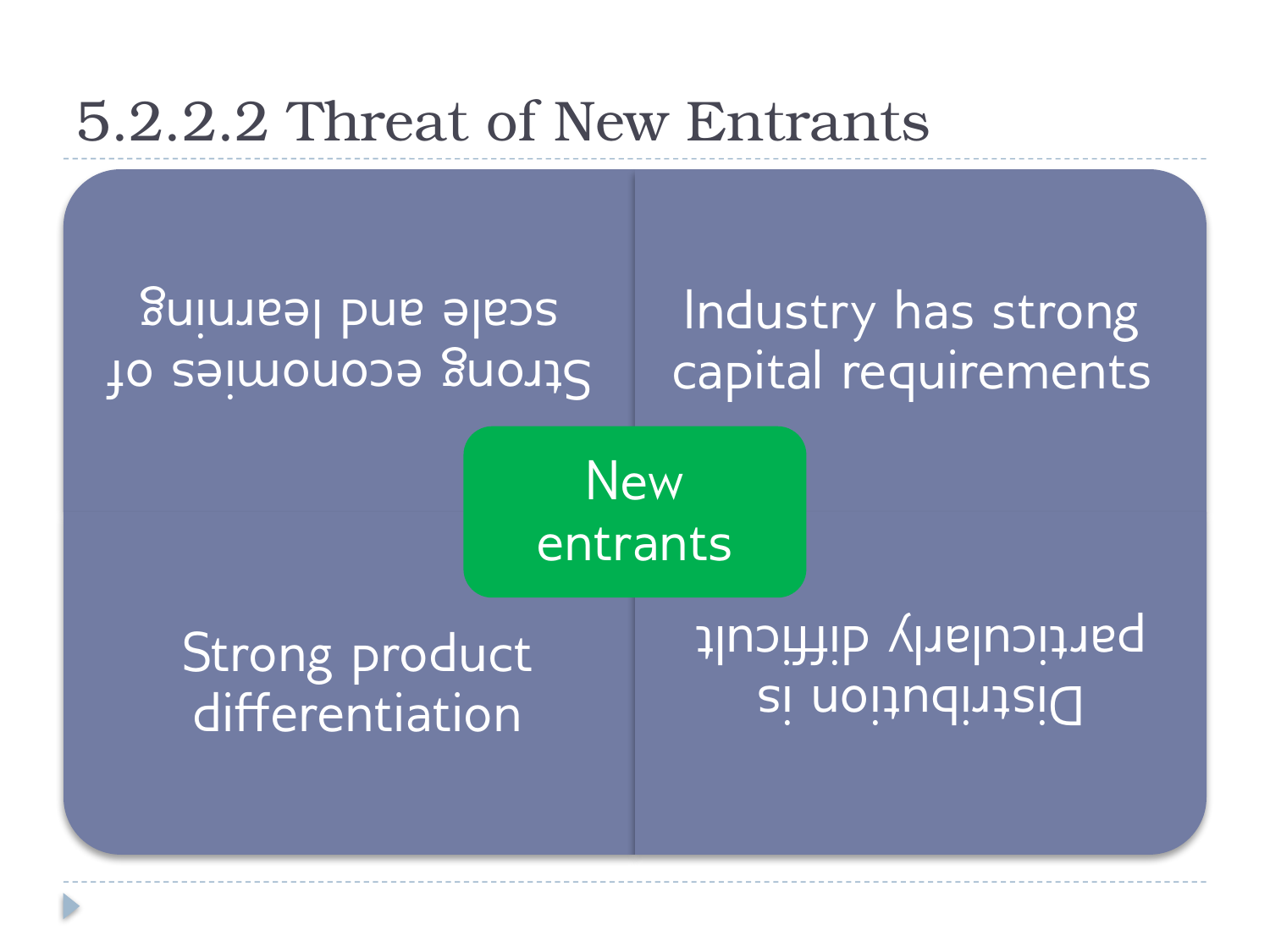

# 5.2.2.2 Threat of New Entrants
Strong economies of scale and learning
Industry has strong capital requirements
Strong product differentiation
Distribution is particularly difficult
New entrants